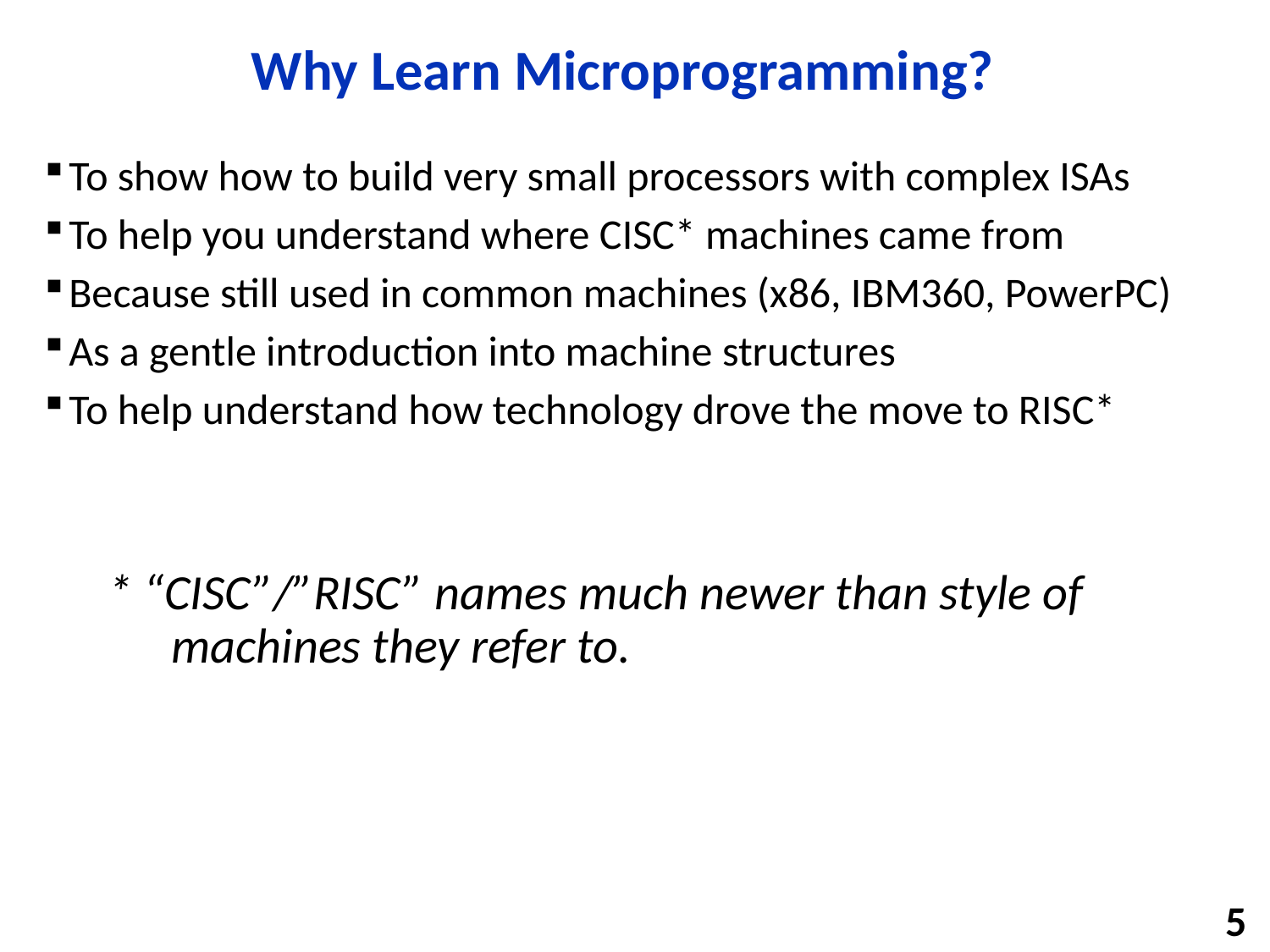

# Why Learn Microprogramming?
To show how to build very small processors with complex ISAs
To help you understand where CISC* machines came from
Because still used in common machines (x86, IBM360, PowerPC)
As a gentle introduction into machine structures
To help understand how technology drove the move to RISC*

* “CISC”/”RISC” names much newer than style of machines they refer to.
5